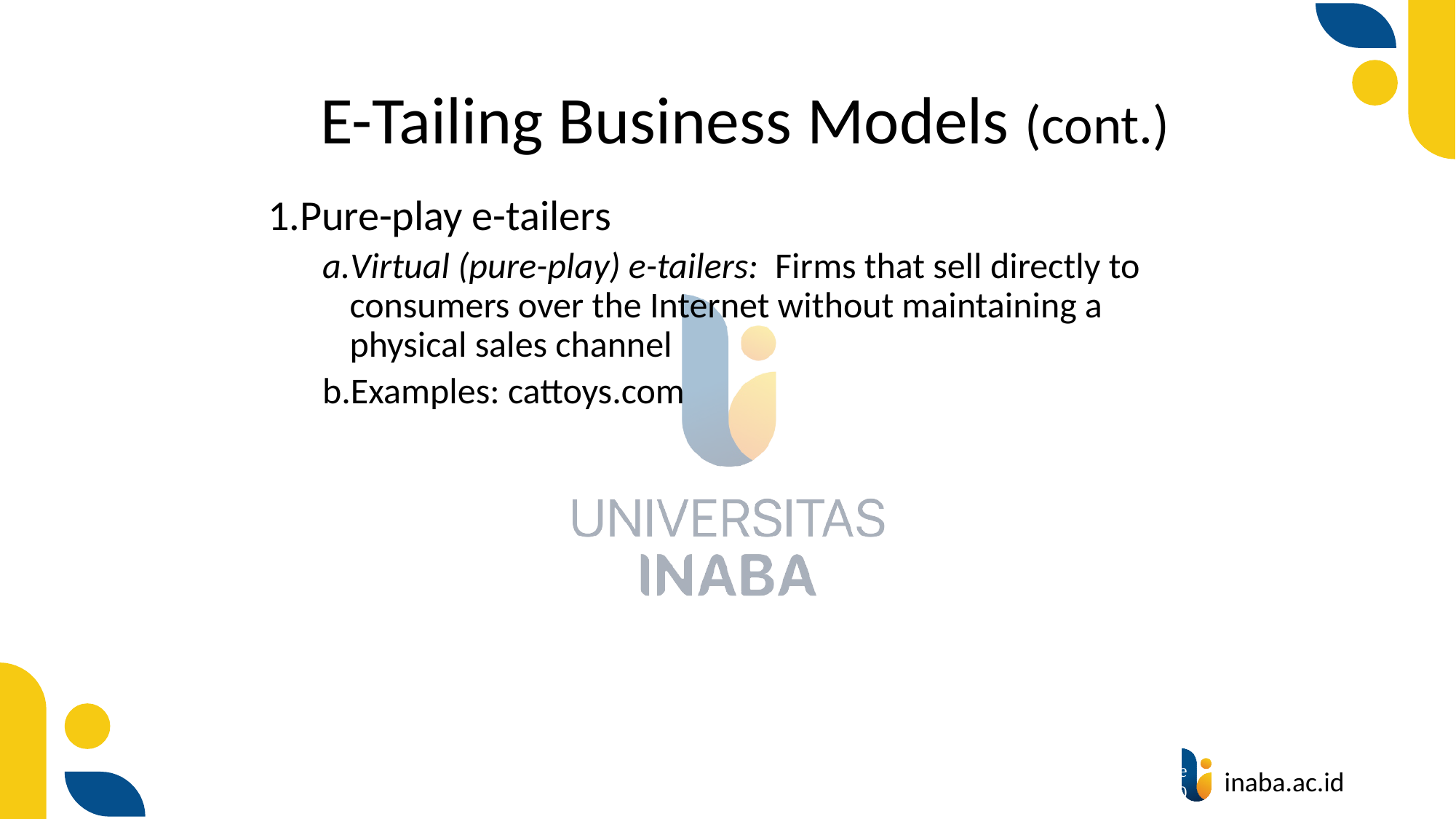

# E-Tailing Business Models (cont.)
Pure-play e-tailers
Virtual (pure-play) e-tailers:  Firms that sell directly to consumers over the Internet without maintaining a physical sales channel
Examples: cattoys.com
29
© Prentice Hall 2020